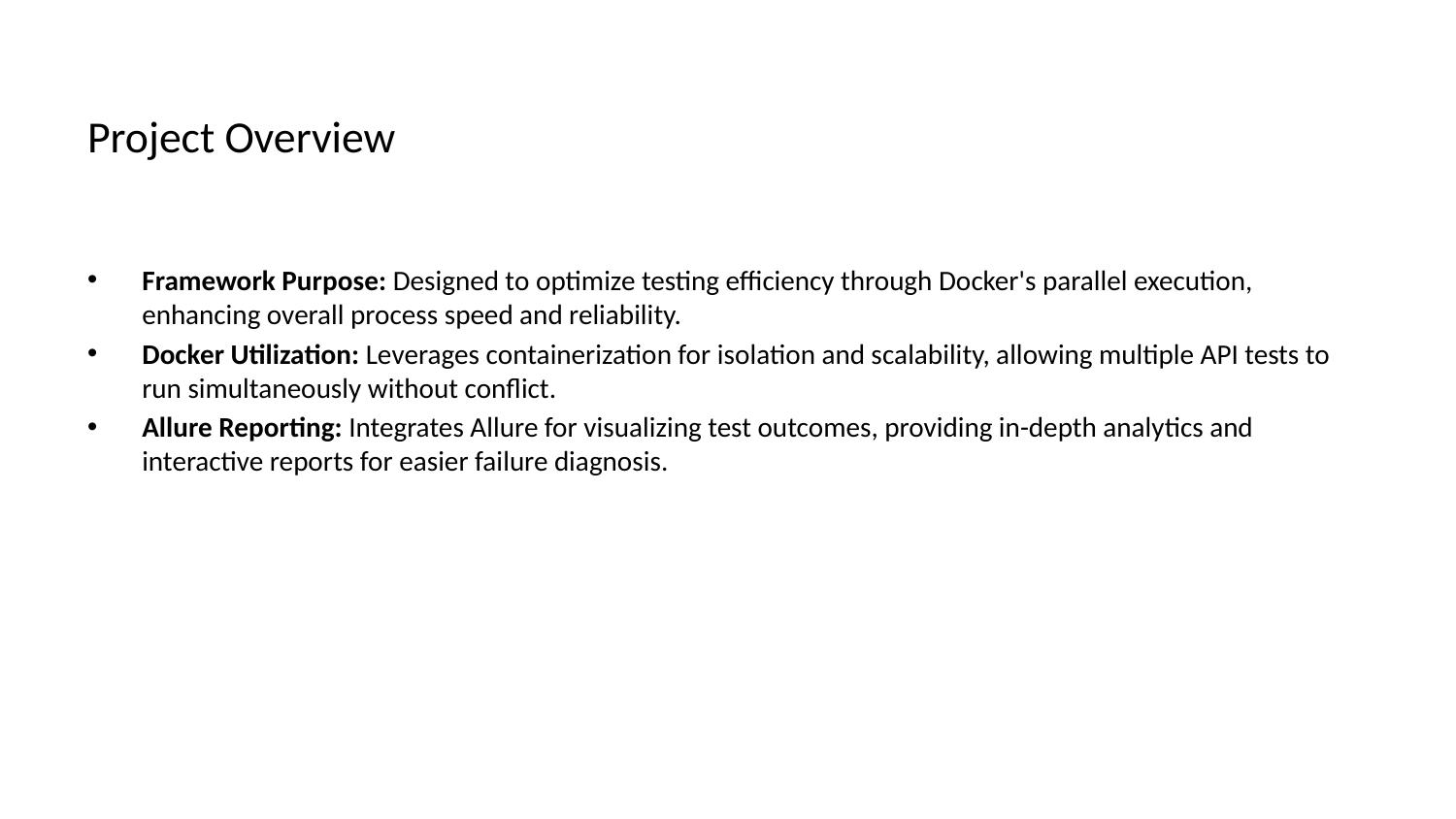

# Project Overview
Framework Purpose: Designed to optimize testing efficiency through Docker's parallel execution, enhancing overall process speed and reliability.
Docker Utilization: Leverages containerization for isolation and scalability, allowing multiple API tests to run simultaneously without conflict.
Allure Reporting: Integrates Allure for visualizing test outcomes, providing in-depth analytics and interactive reports for easier failure diagnosis.